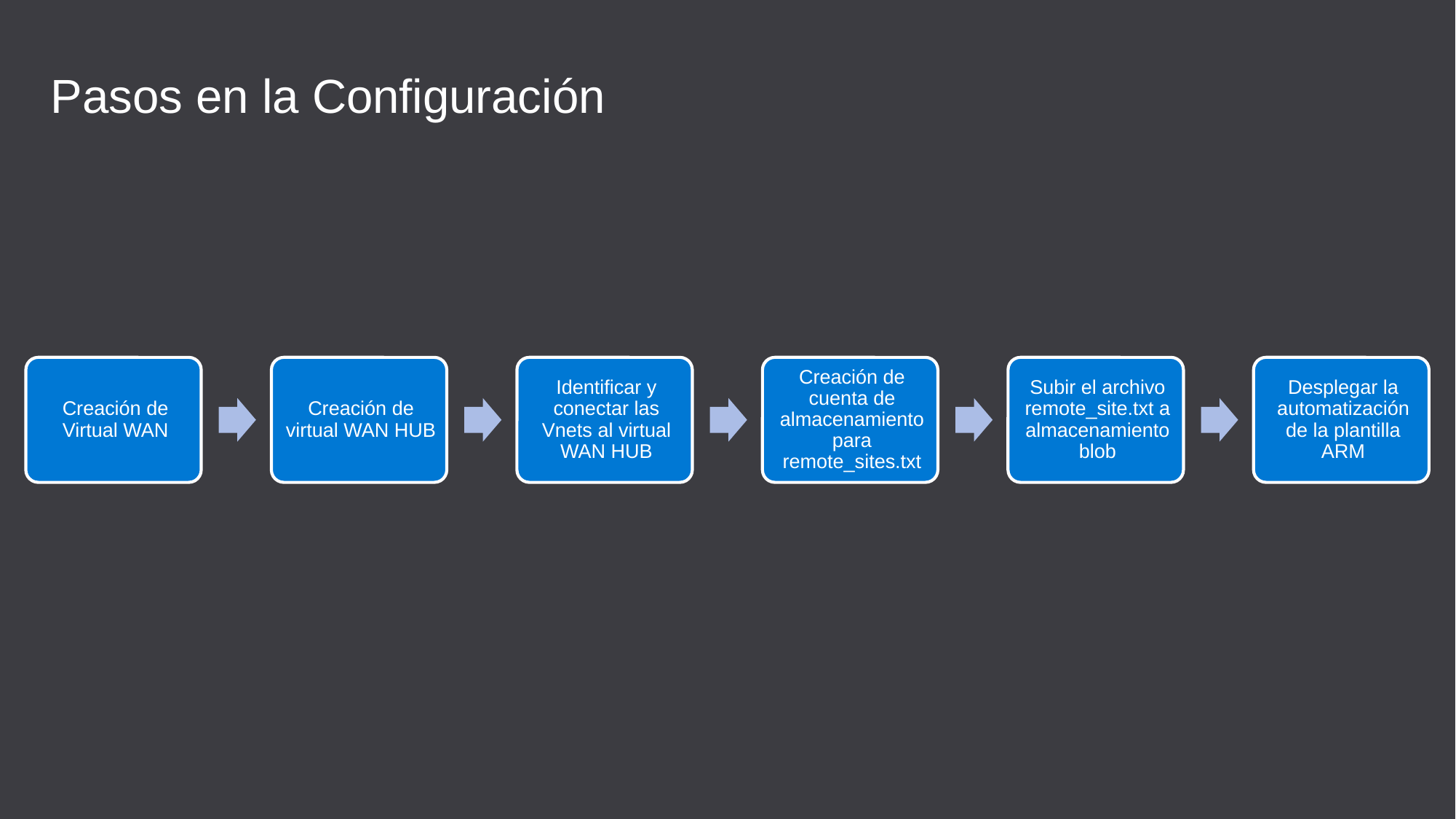

# Pasos en la Configuración
Creación de Virtual WAN

Creación de virtual WAN HUB

Identificar y conectar las Vnets al virtual WAN HUB

Creación de cuenta de almacenamiento para remote_sites.txt

Subir el archivo remote_site.txt a almacenamiento blob

Desplegar la automatización de la plantilla ARM